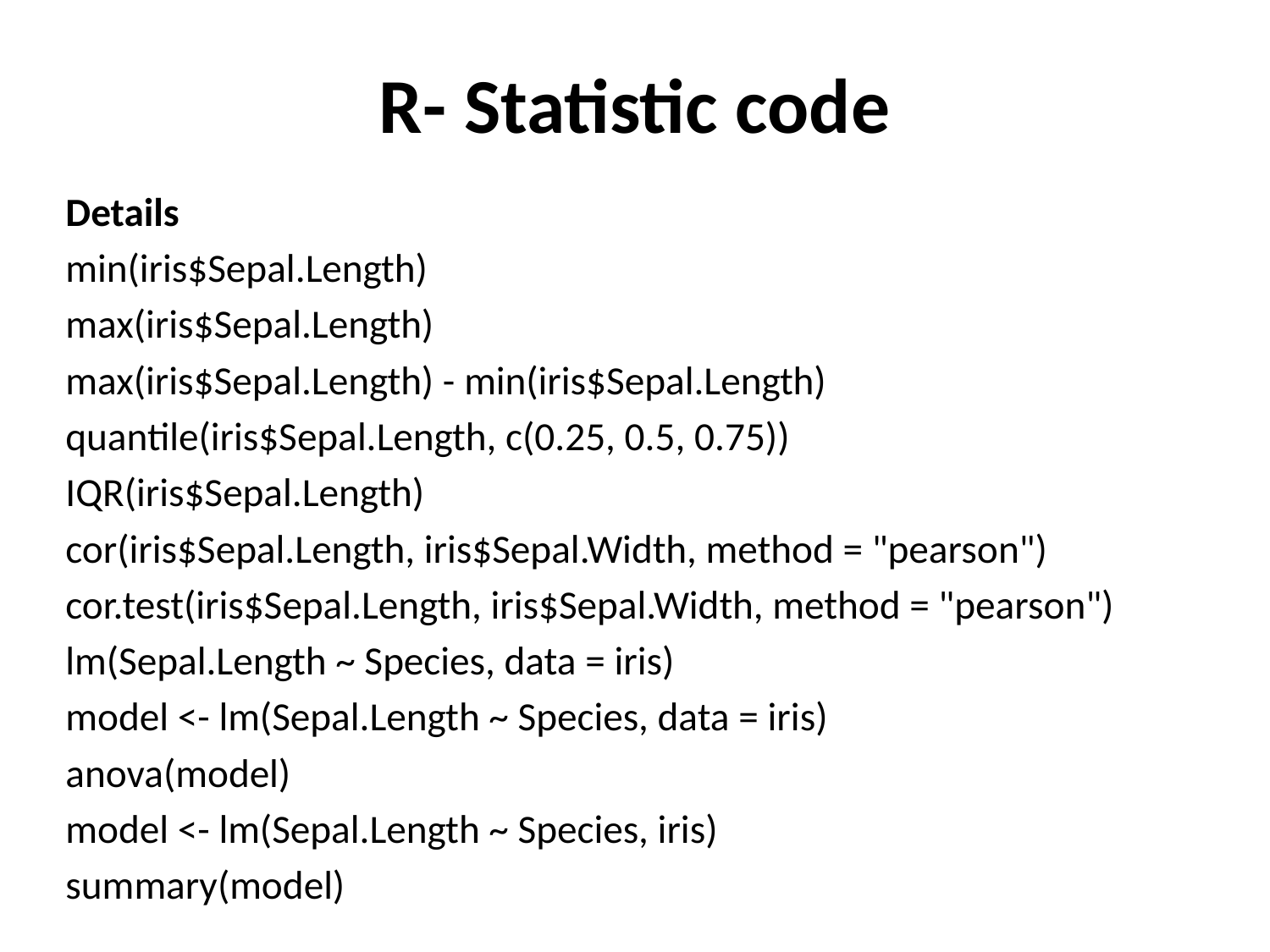

# R- Statistic code
Details
min(iris$Sepal.Length)
max(iris$Sepal.Length)
max(iris$Sepal.Length) - min(iris$Sepal.Length)
quantile(iris$Sepal.Length, c(0.25, 0.5, 0.75))
IQR(iris$Sepal.Length)
cor(iris$Sepal.Length, iris$Sepal.Width, method = "pearson")
cor.test(iris$Sepal.Length, iris$Sepal.Width, method = "pearson")
lm(Sepal.Length ~ Species, data = iris)
model <- lm(Sepal.Length ~ Species, data = iris)
anova(model)
model <- lm(Sepal.Length ~ Species, iris)
summary(model)